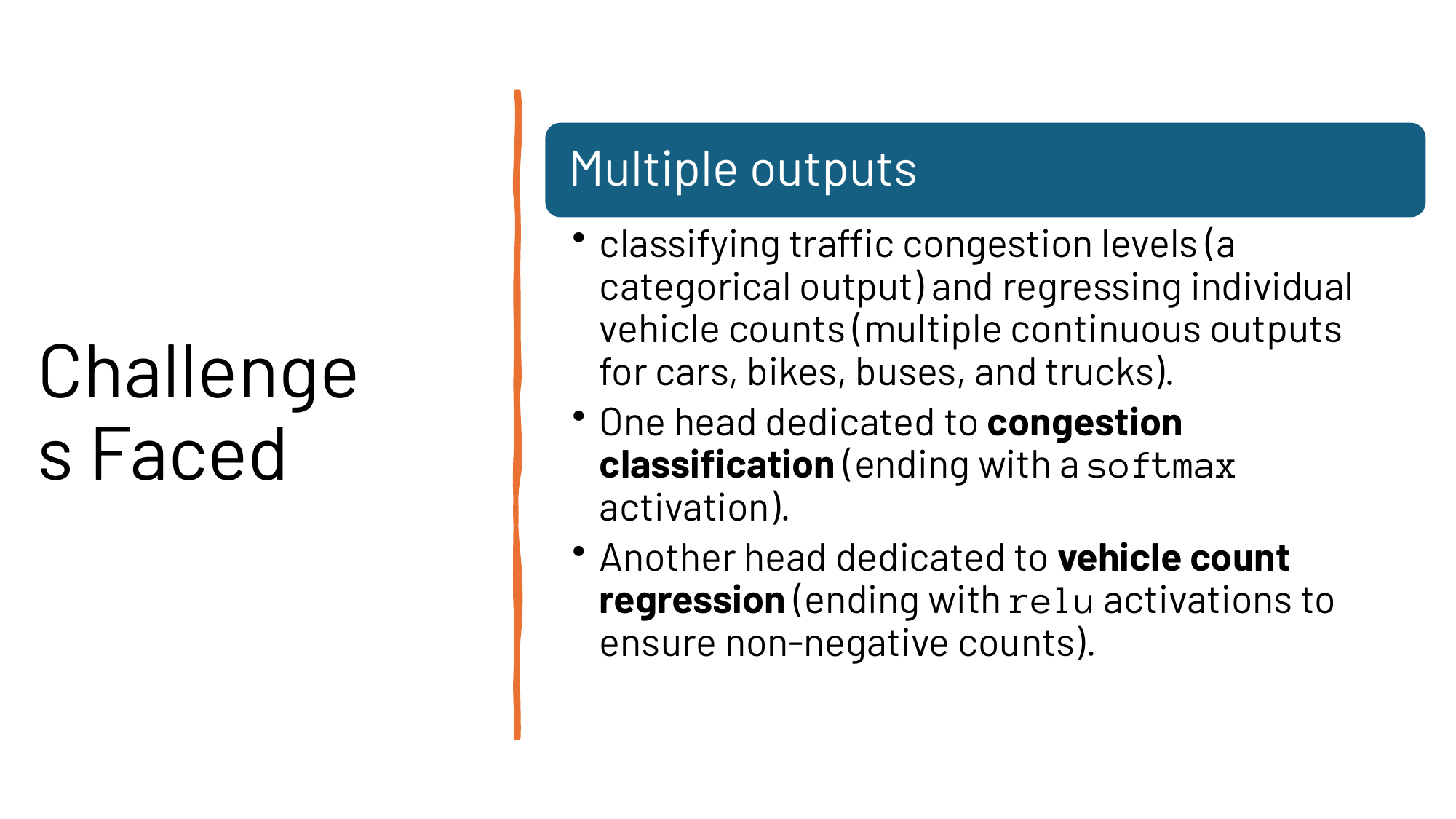

# Challenges Faced
Multiple outputs
classifying traffic congestion levels (a categorical output) and regressing individual vehicle counts (multiple continuous outputs for cars, bikes, buses, and trucks).
One head dedicated to congestion classification (ending with a softmax activation).
Another head dedicated to vehicle count regression (ending with relu activations to ensure non-negative counts).